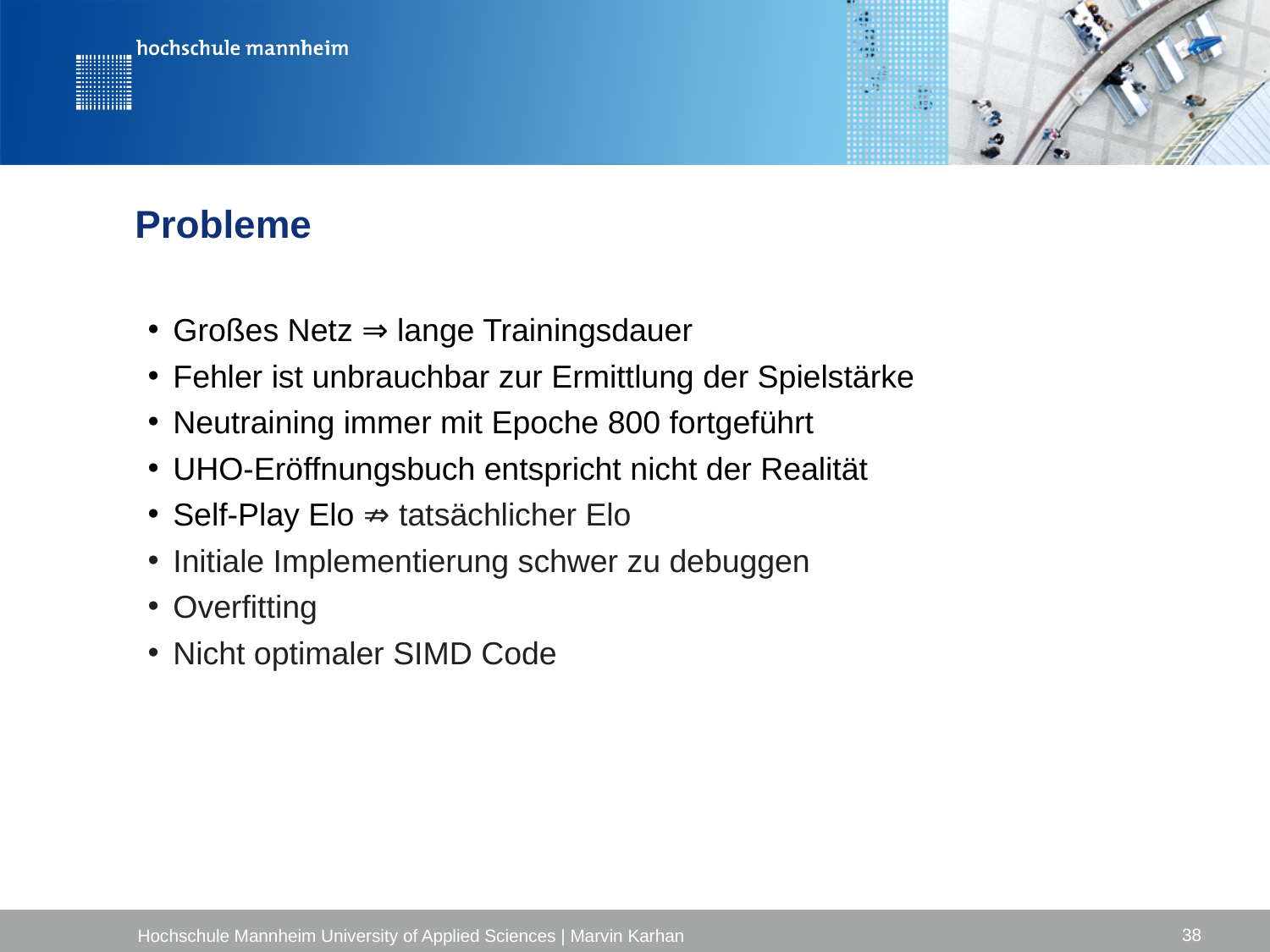

# Probleme
Großes Netz ⇒ lange Trainingsdauer
Fehler ist unbrauchbar zur Ermittlung der Spielstärke
Neutraining immer mit Epoche 800 fortgeführt
UHO-Eröffnungsbuch entspricht nicht der Realität
Self-Play Elo ⇏ tatsächlicher Elo
Initiale Implementierung schwer zu debuggen
Overfitting
Nicht optimaler SIMD Code
38
Hochschule Mannheim University of Applied Sciences | Marvin Karhan